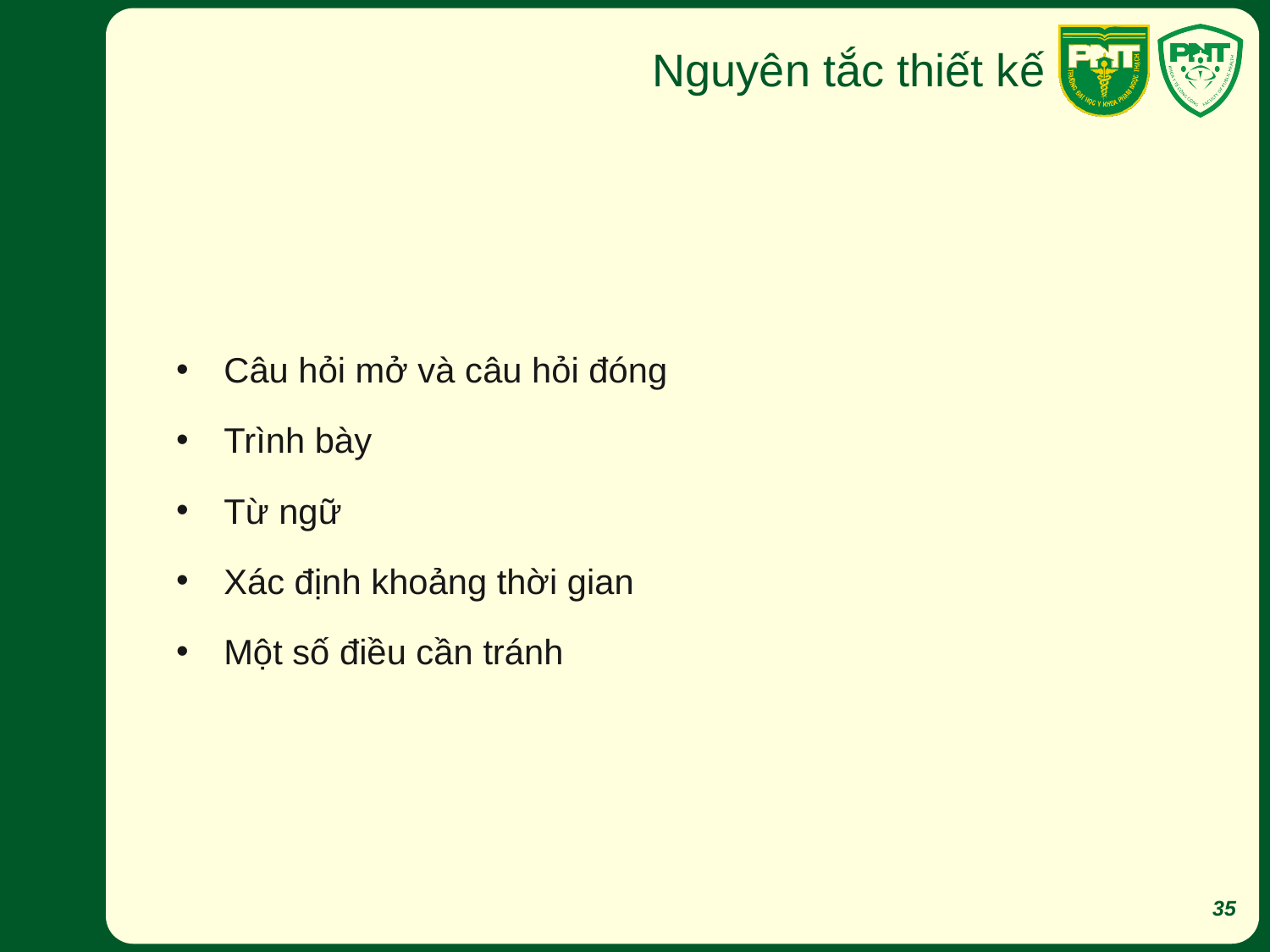

# Nguyên tắc thiết kế
Câu hỏi mở và câu hỏi đóng
Trình bày
Từ ngữ
Xác định khoảng thời gian
Một số điều cần tránh
35